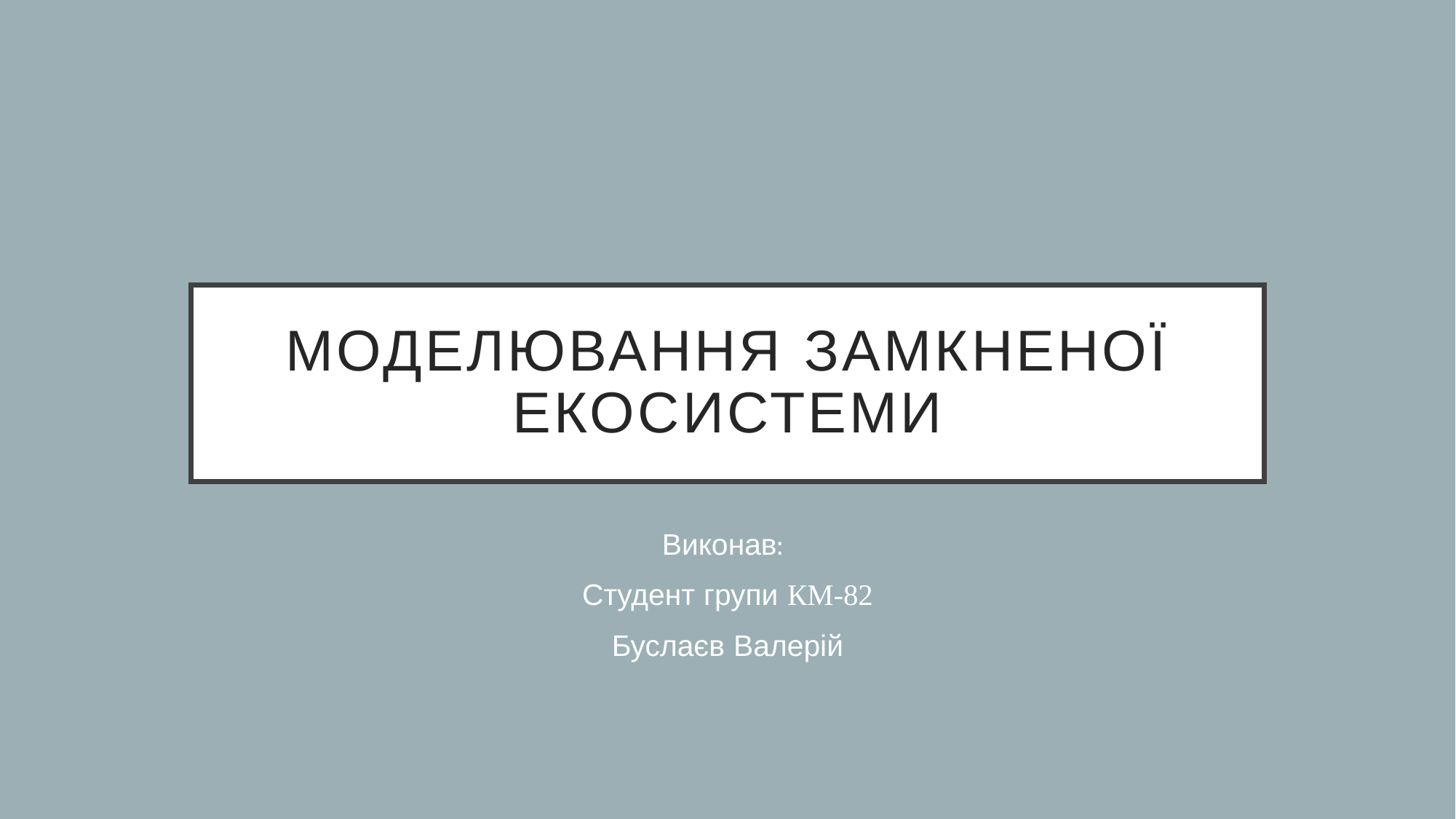

# Моделювання замкненої екосистеми
Виконав:
Студент групи КМ-82
Буслаєв Валерій